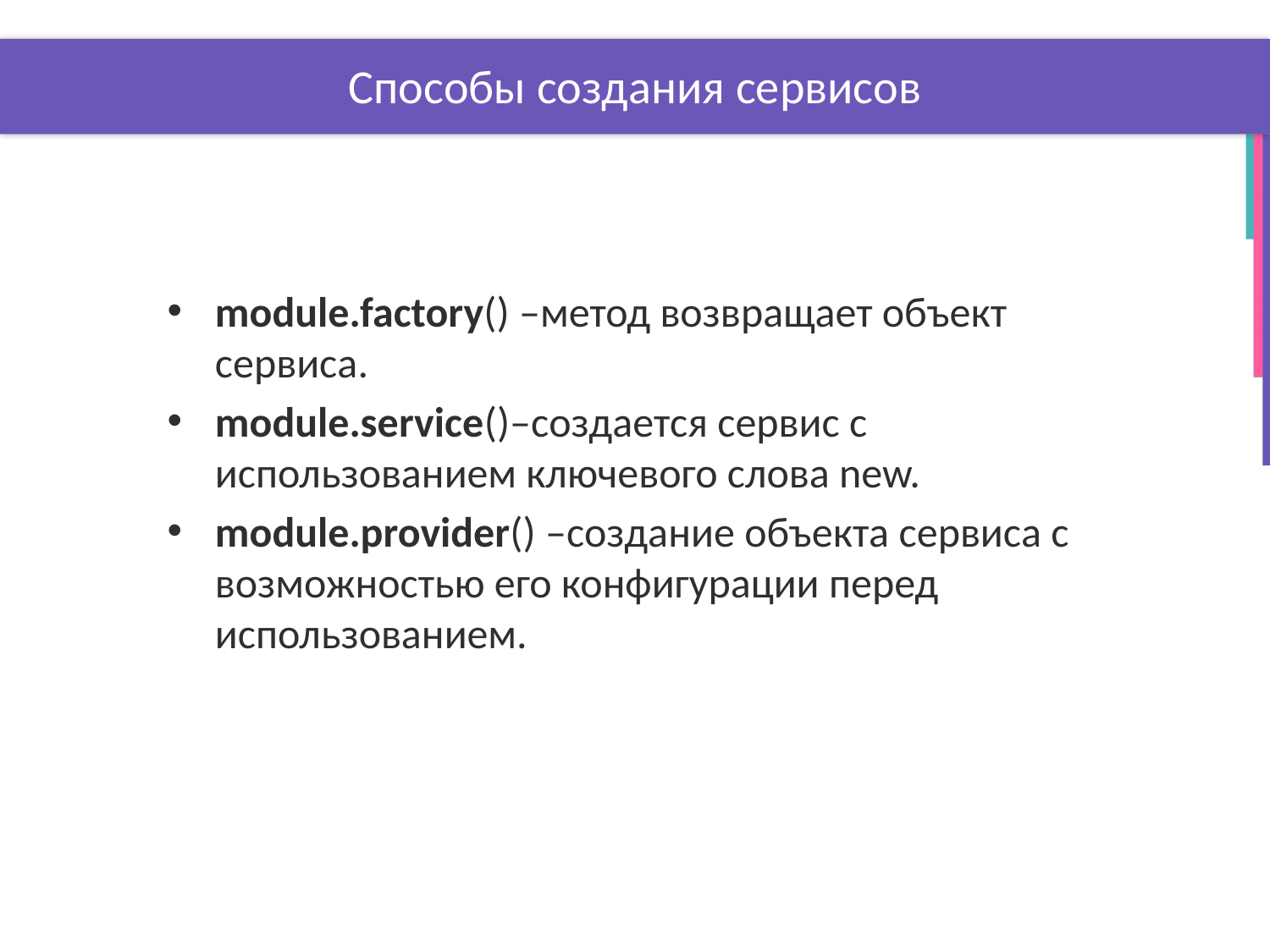

# Способы создания сервисов
module.factory() –метод возвращает объект сервиса.
module.service()–создается сервис с использованием ключевого слова new.
module.provider() –создание объекта сервиса с возможностью его конфигурации перед использованием.